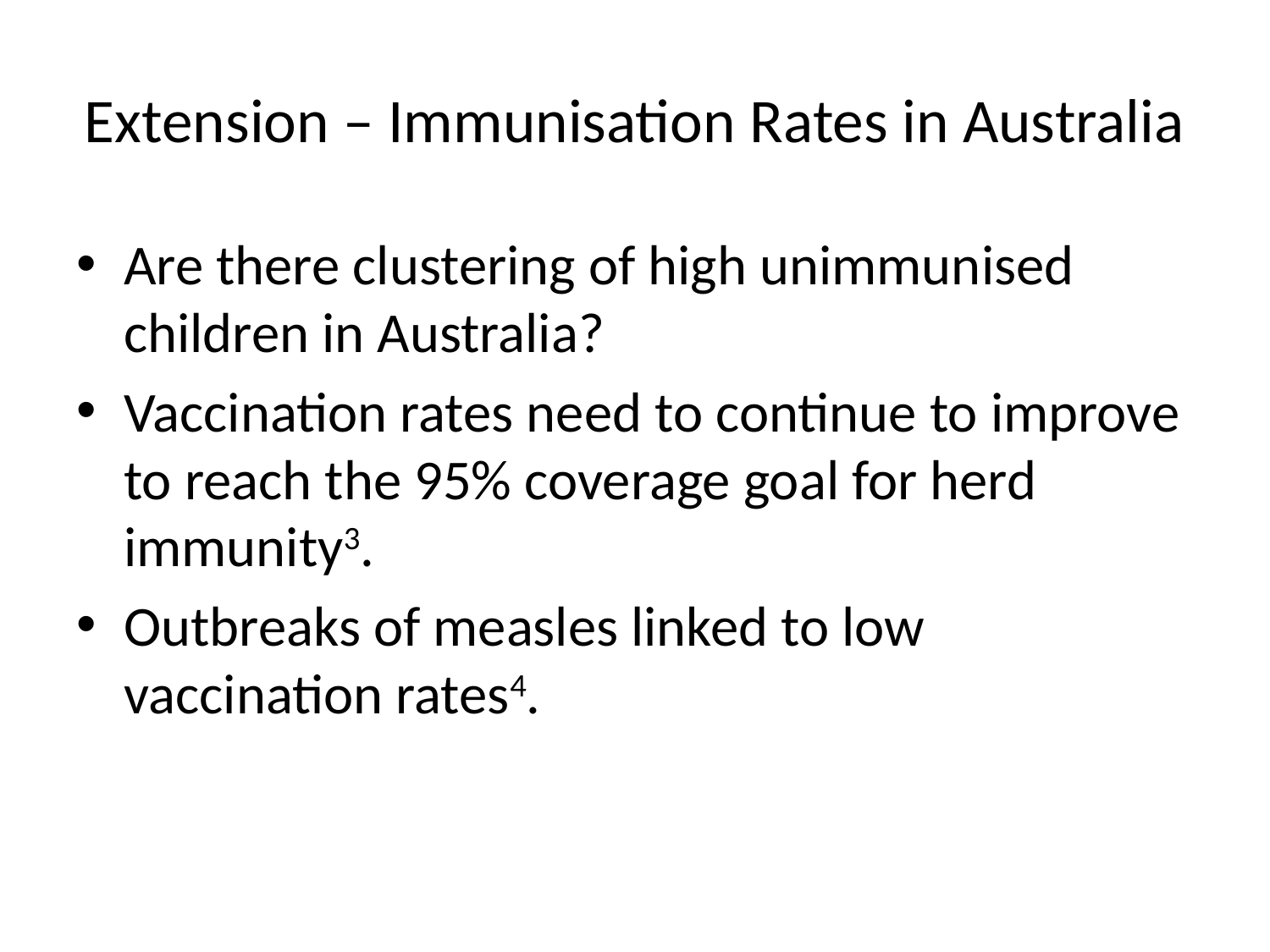

# Extension – Immunisation Rates in Australia
Are there clustering of high unimmunised children in Australia?
Vaccination rates need to continue to improve to reach the 95% coverage goal for herd immunity3.
Outbreaks of measles linked to low vaccination rates4.